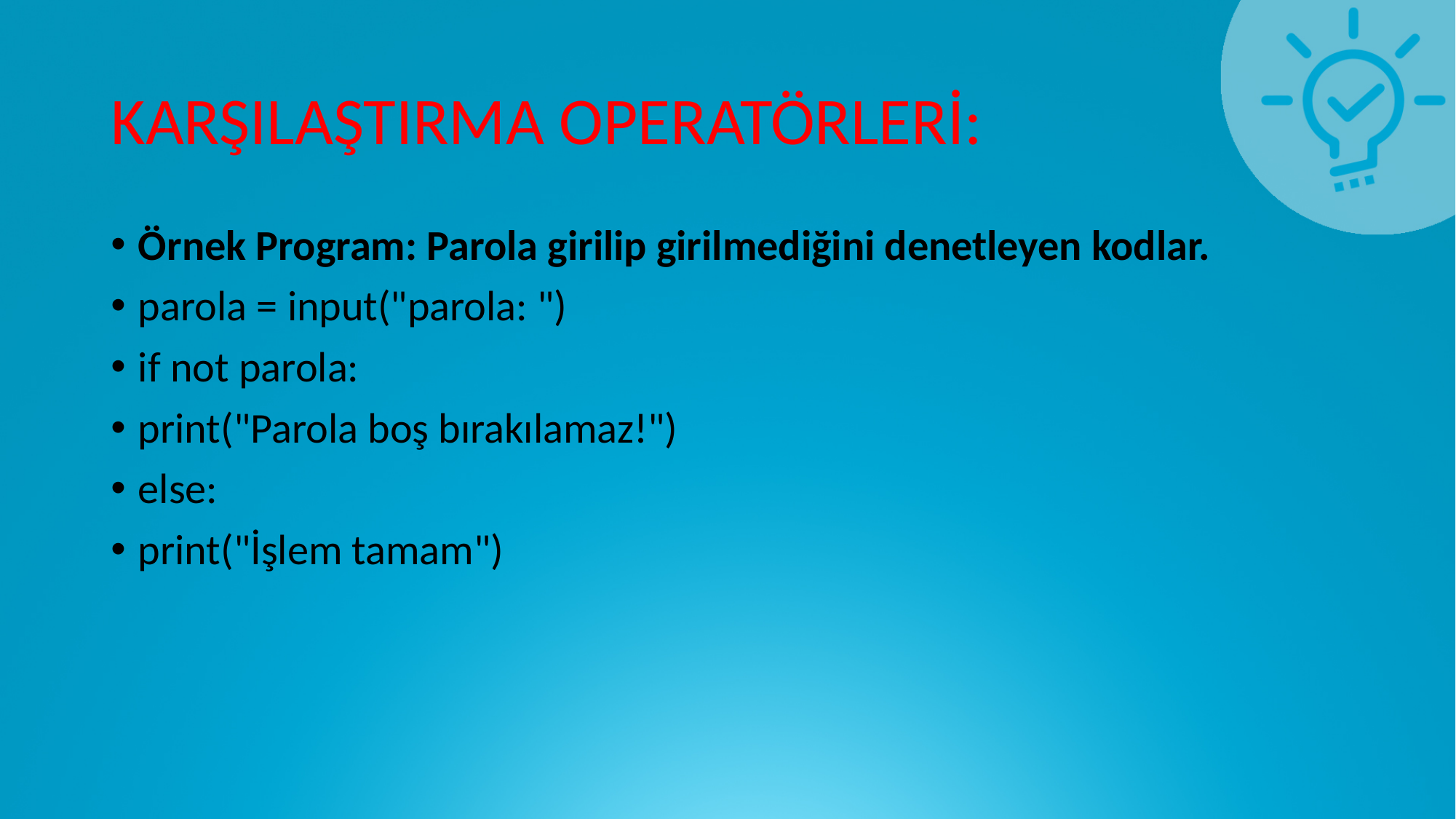

# KARŞILAŞTIRMA OPERATÖRLERİ:
Örnek Program: Parola girilip girilmediğini denetleyen kodlar.
parola = input("parola: ")
if not parola:
print("Parola boş bırakılamaz!")
else:
print("İşlem tamam")